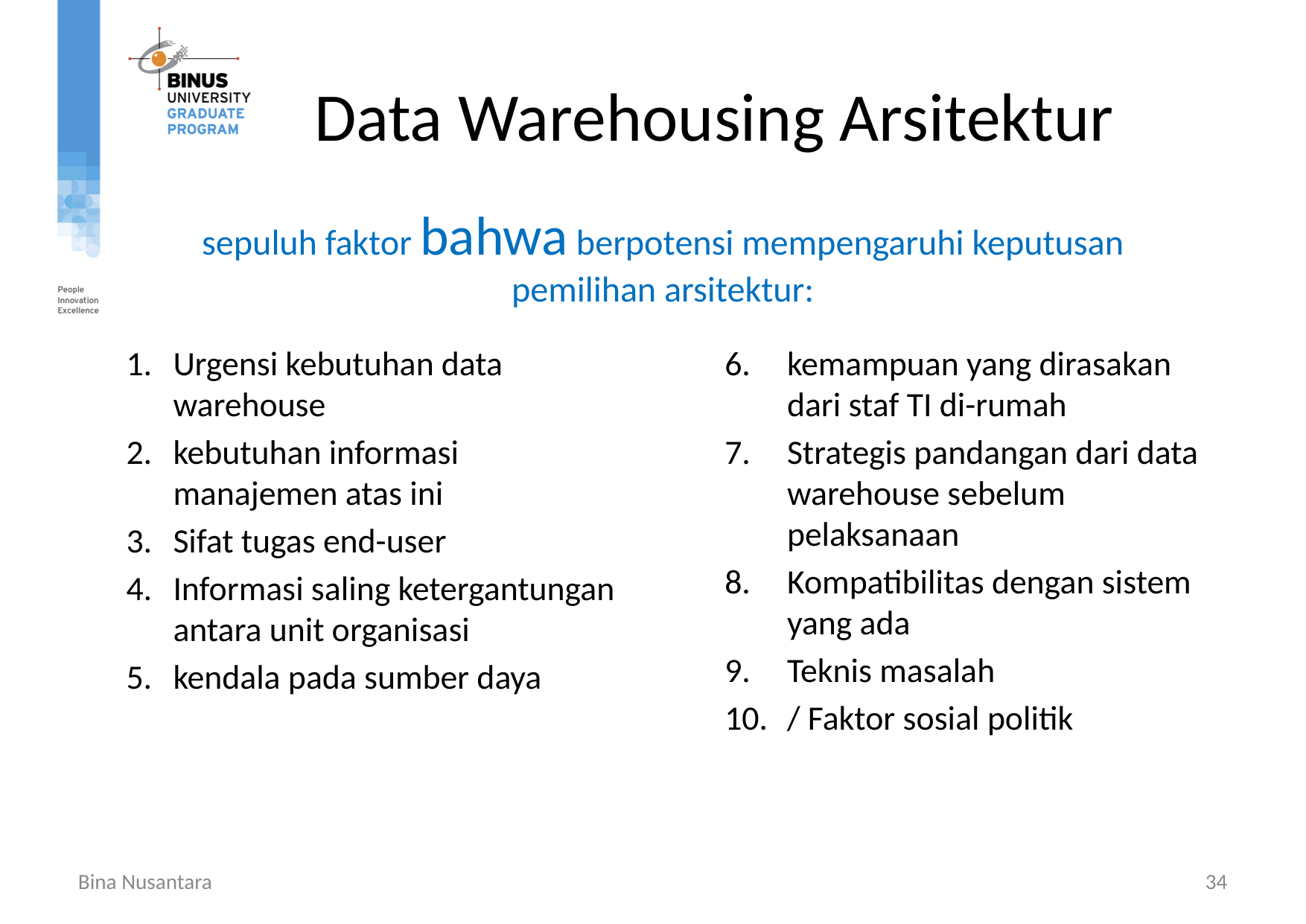

# Data Warehousing Arsitektur
sepuluh faktor bahwa berpotensi mempengaruhi keputusan pemilihan arsitektur:
Urgensi kebutuhan data warehouse
kebutuhan informasi manajemen atas ini
Sifat tugas end-user
Informasi saling ketergantungan antara unit organisasi
kendala pada sumber daya
kemampuan yang dirasakan dari staf TI di-rumah
Strategis pandangan dari data warehouse sebelum pelaksanaan
Kompatibilitas dengan sistem yang ada
Teknis masalah
/ Faktor sosial politik
Bina Nusantara
34